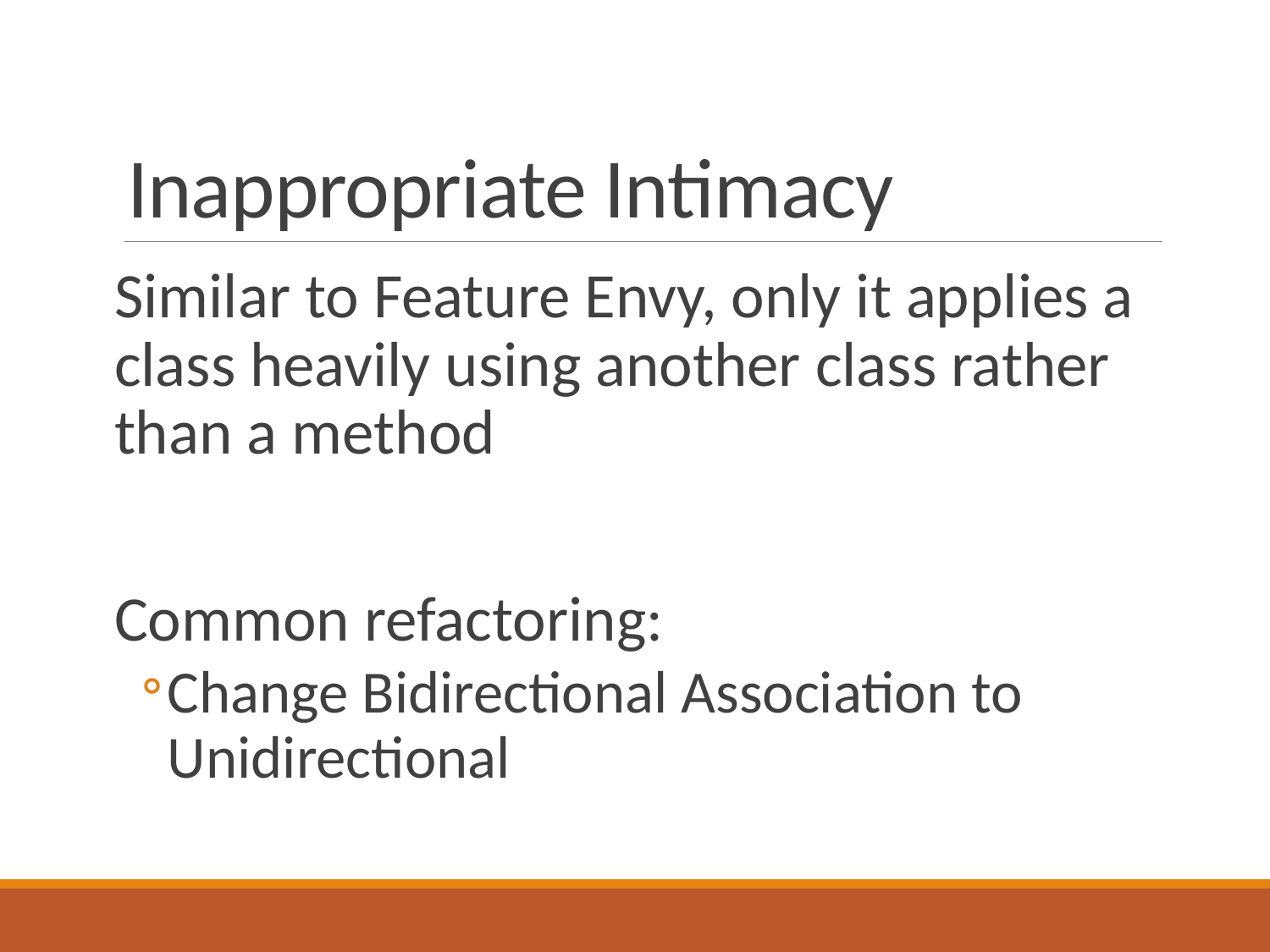

# Inappropriate Intimacy
Similar to Feature Envy, only it applies a class heavily using another class rather than a method

Common refactoring:
Change Bidirectional Association to Unidirectional